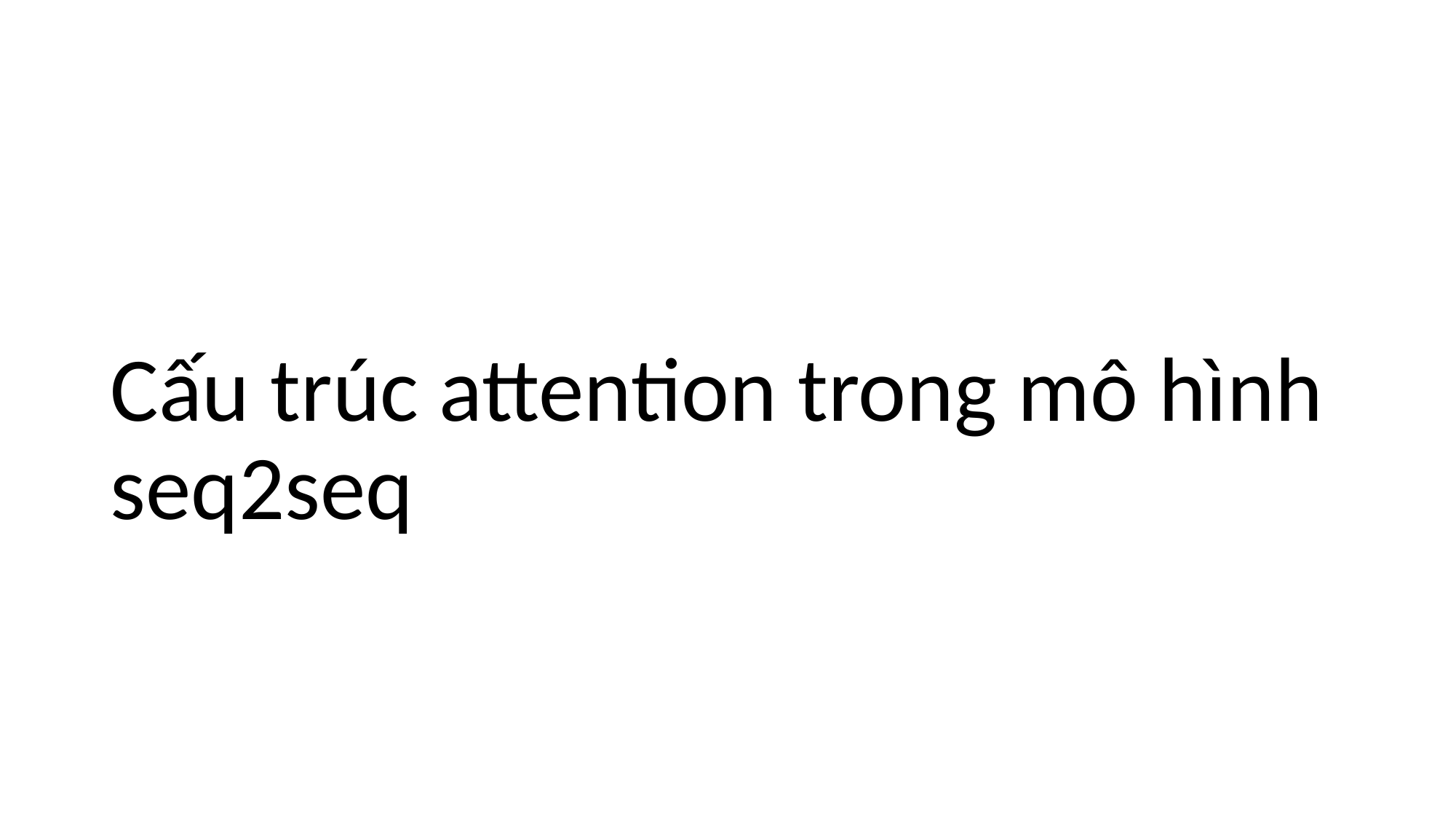

# Cấu trúc attention trong mô hình seq2seq